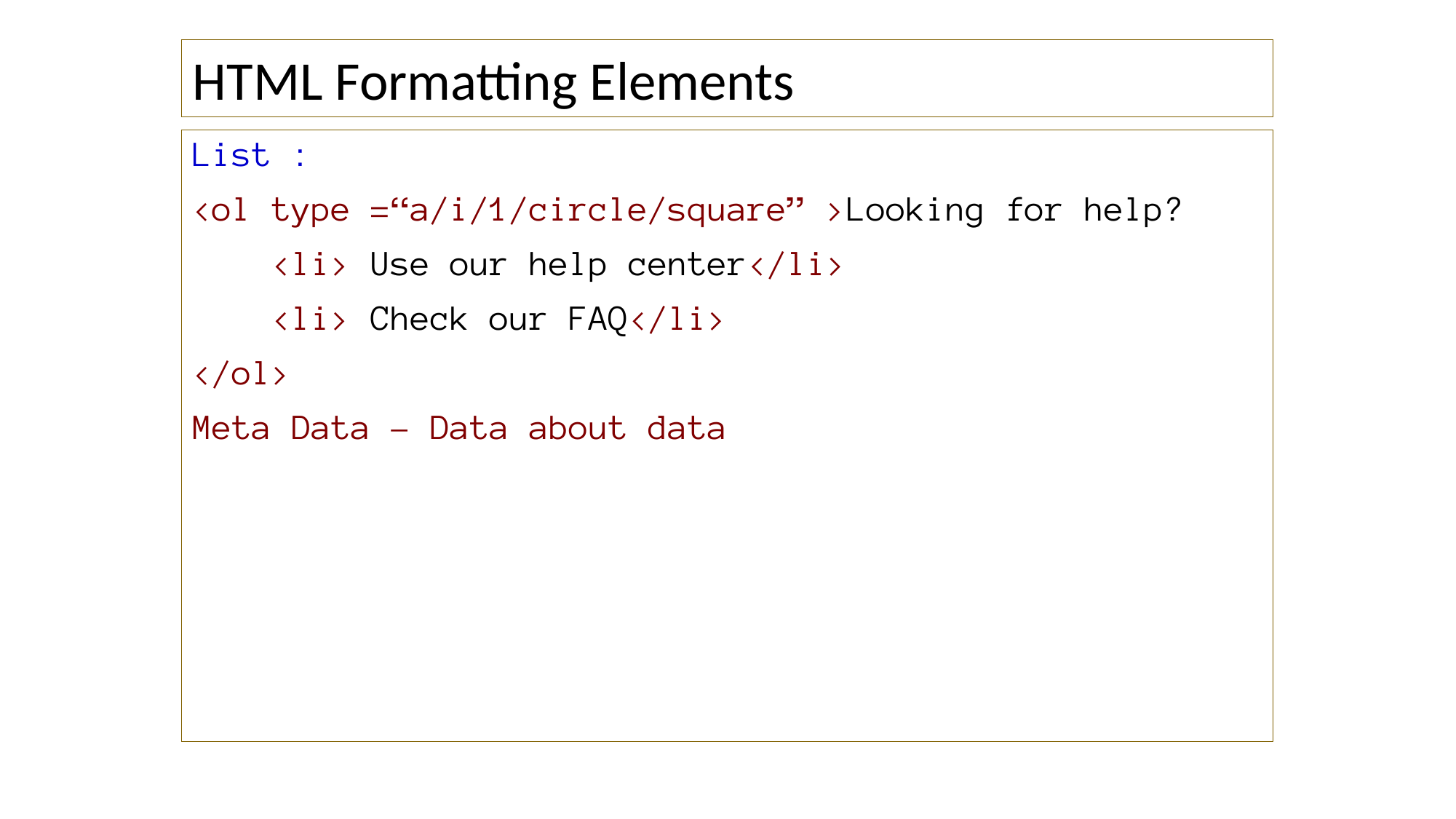

# HTML Formatting Elements
List :
<ol type =“a/i/1/circle/square” >Looking for help?
    <li> Use our help center</li>
    <li> Check our FAQ</li>
</ol>
Meta Data – Data about data